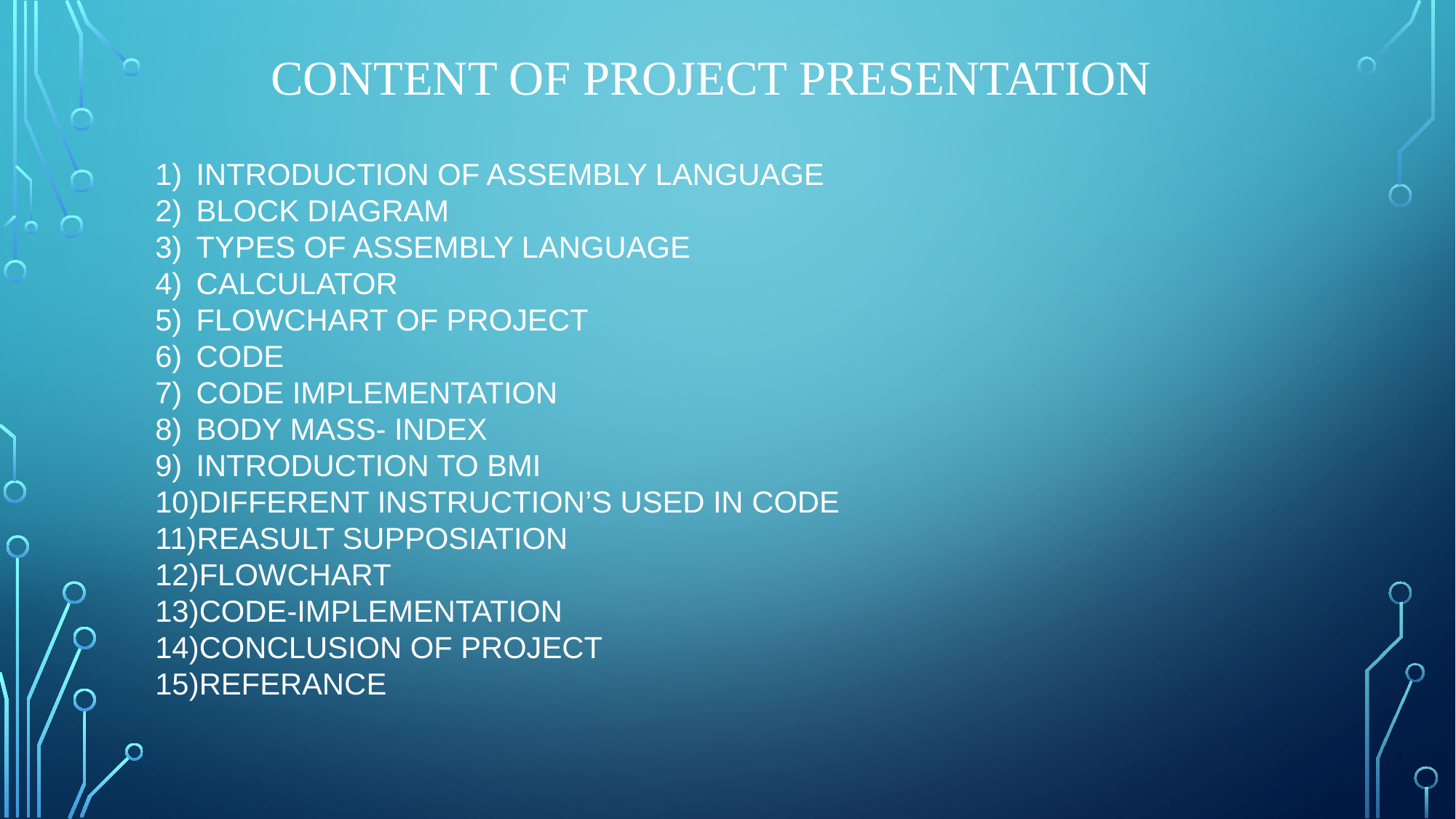

CONTENT OF PROJECT PRESENTATION

INTRODUCTION OF ASSEMBLY LANGUAGE
BLOCK DIAGRAM
TYPES OF ASSEMBLY LANGUAGE
CALCULATOR
FLOWCHART OF PROJECT
CODE
CODE IMPLEMENTATION
BODY MASS- INDEX
INTRODUCTION TO BMI
DIFFERENT INSTRUCTION’S USED IN CODE
REASULT SUPPOSIATION
FLOWCHART
CODE-IMPLEMENTATION
CONCLUSION OF PROJECT
REFERANCE